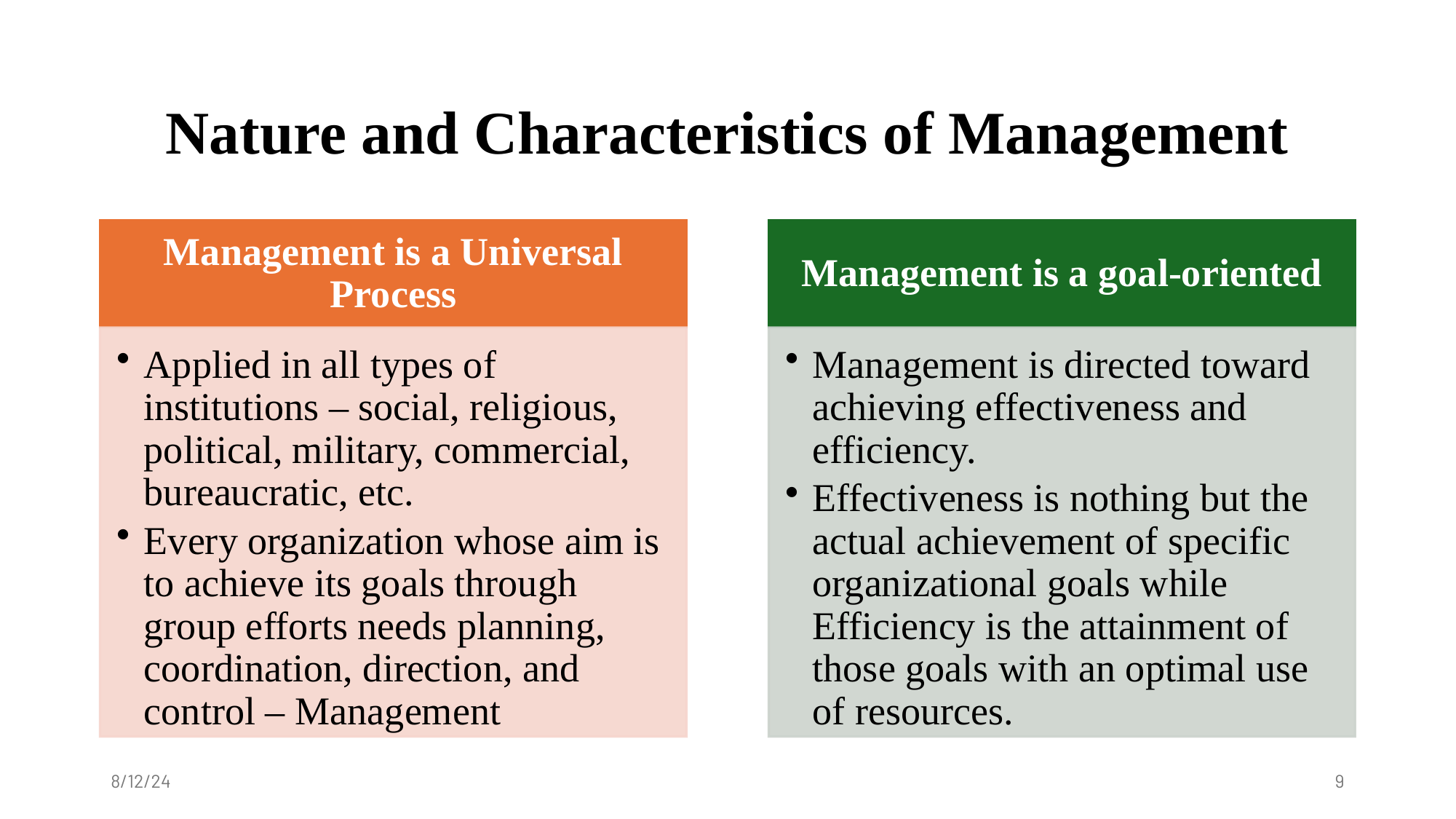

# Nature and Characteristics of Management
Management is a Universal Process
Applied in all types of institutions – social, religious, political, military, commercial, bureaucratic, etc.
Every organization whose aim is to achieve its goals through group efforts needs planning, coordination, direction, and control – Management
Management is a goal-oriented
Management is directed toward achieving effectiveness and efficiency.
Effectiveness is nothing but the actual achievement of specific organizational goals while Efficiency is the attainment of those goals with an optimal use of resources.
8/12/24
9